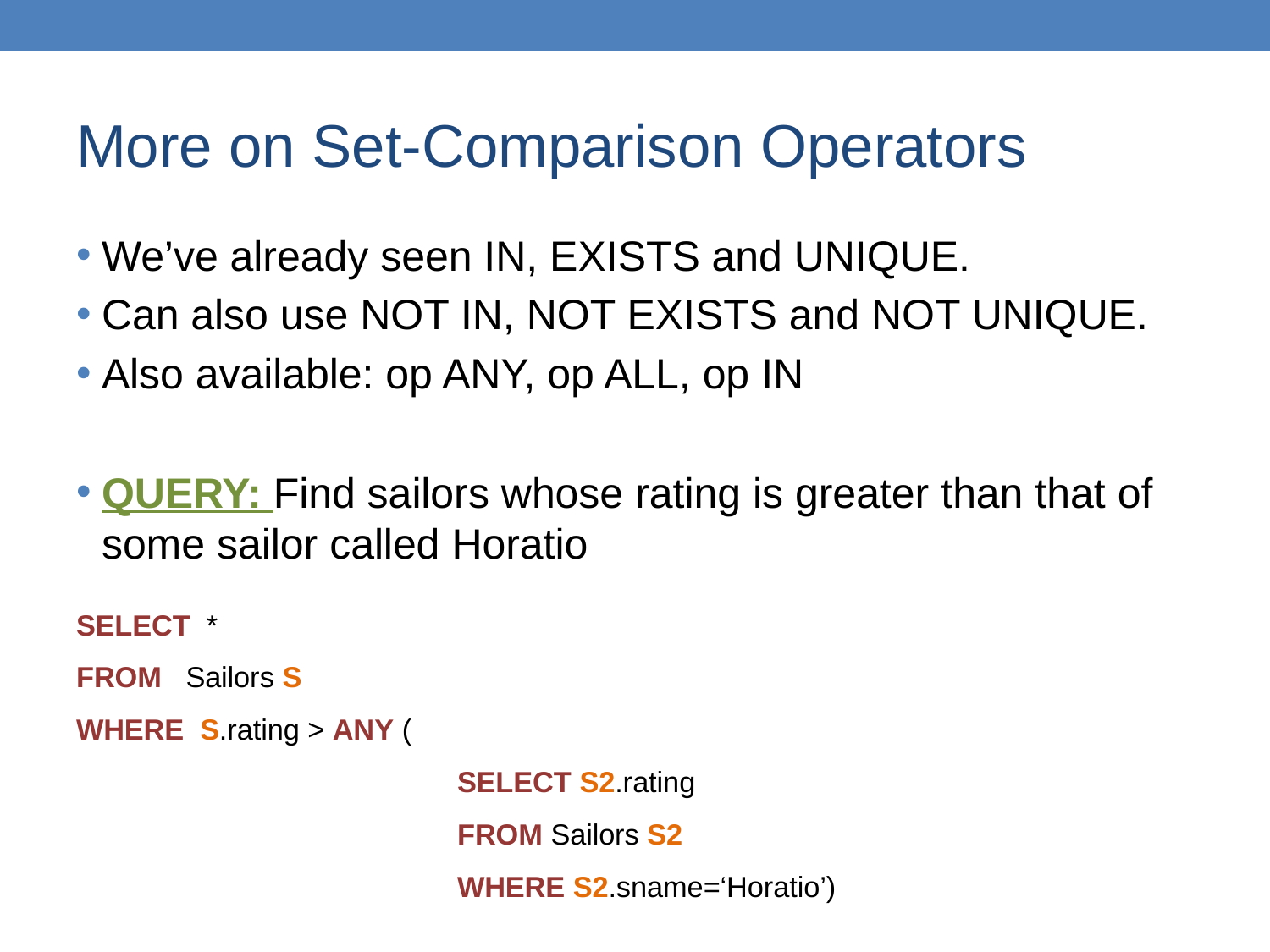

More on Set-Comparison Operators
We’ve already seen IN, EXISTS and UNIQUE.
Can also use NOT IN, NOT EXISTS and NOT UNIQUE.
Also available: op ANY, op ALL, op IN

QUERY: Find sailors whose rating is greater than that of some sailor called Horatio
SELECT  *
FROM   Sailors S
WHERE  S.rating > ANY (
			SELECT S2.rating 				  		        	           	FROM Sailors S2
	   	           	WHERE S2.sname=‘Horatio’)